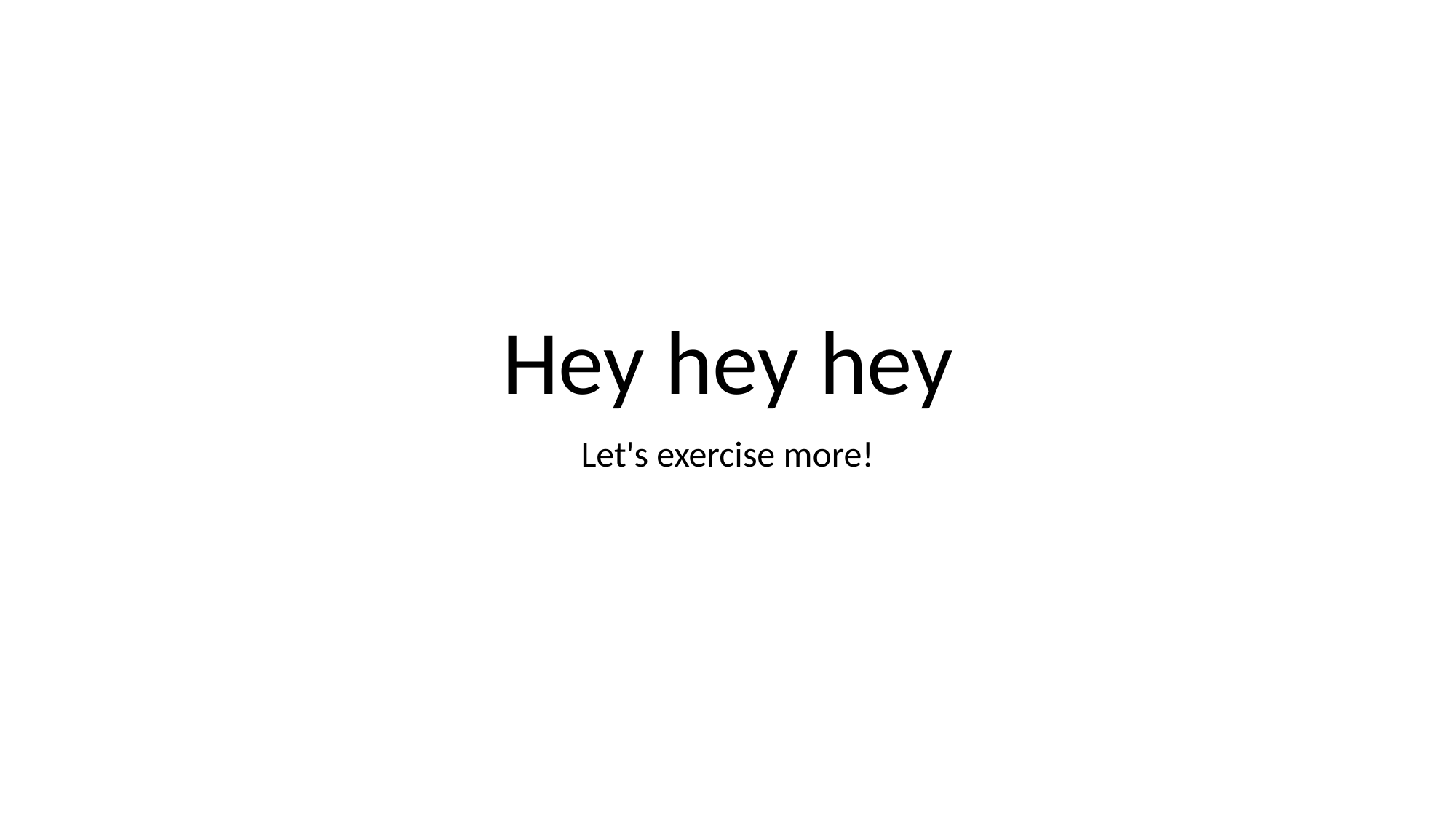

# Hey hey hey
Let's exercise more!